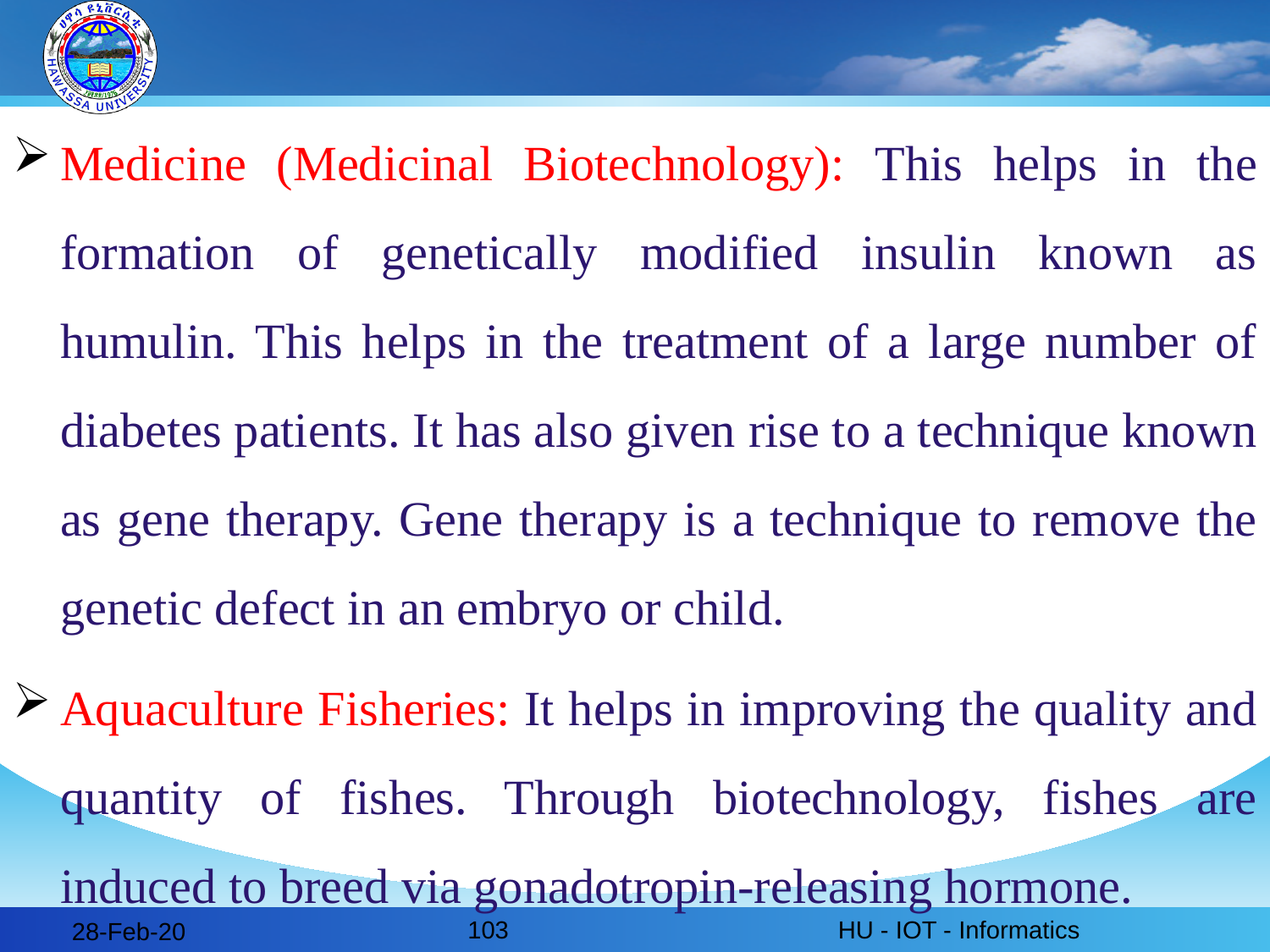

Medicine (Medicinal Biotechnology): This helps in the formation of genetically modified insulin known as humulin. This helps in the treatment of a large number of diabetes patients. It has also given rise to a technique known as gene therapy. Gene therapy is a technique to remove the genetic defect in an embryo or child.
Aquaculture Fisheries: It helps in improving the quality and quantity of fishes. Through biotechnology, fishes are induced to breed via gonadotropin-releasing hormone.

103
HU - IOT - Informatics
28-Feb-20